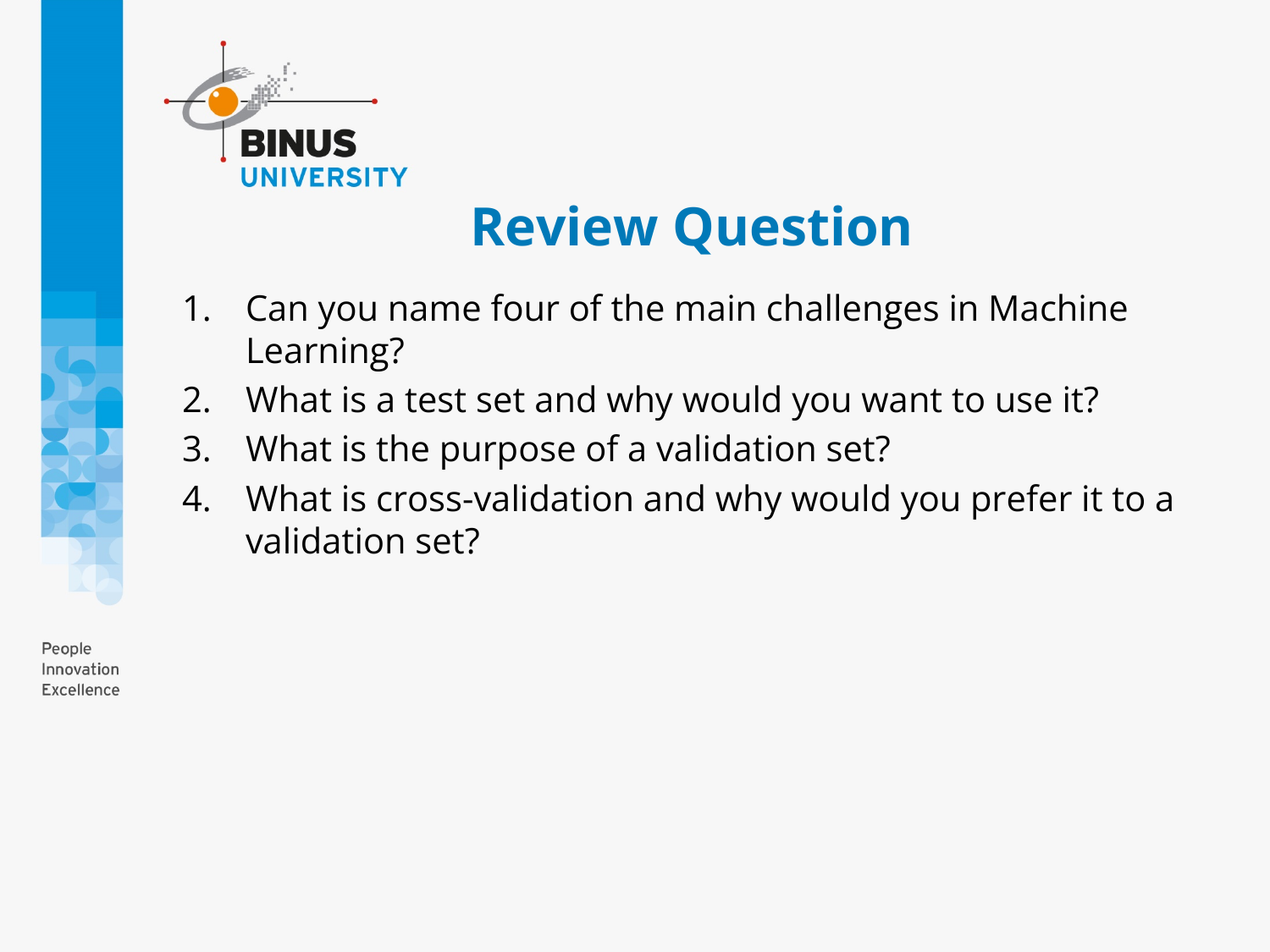

# Review Question
Can you name four of the main challenges in Machine Learning?
What is a test set and why would you want to use it?
What is the purpose of a validation set?
What is cross-validation and why would you prefer it to a validation set?